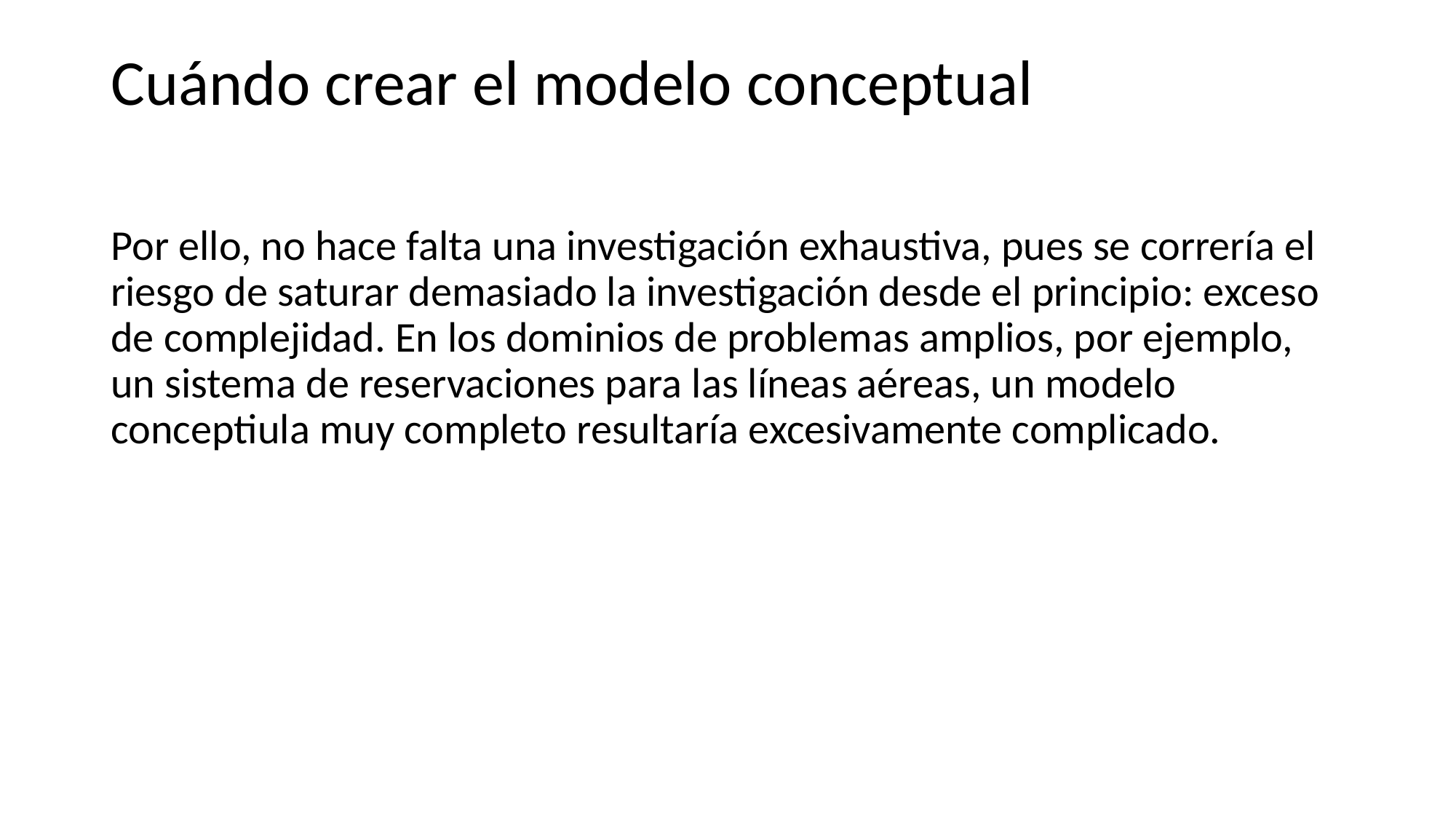

# Cuándo crear el modelo conceptual
Por ello, no hace falta una investigación exhaustiva, pues se correría el riesgo de saturar demasiado la investigación desde el principio: exceso de complejidad. En los dominios de problemas amplios, por ejemplo, un sistema de reservaciones para las líneas aéreas, un modelo conceptiula muy completo resultaría excesivamente complicado.